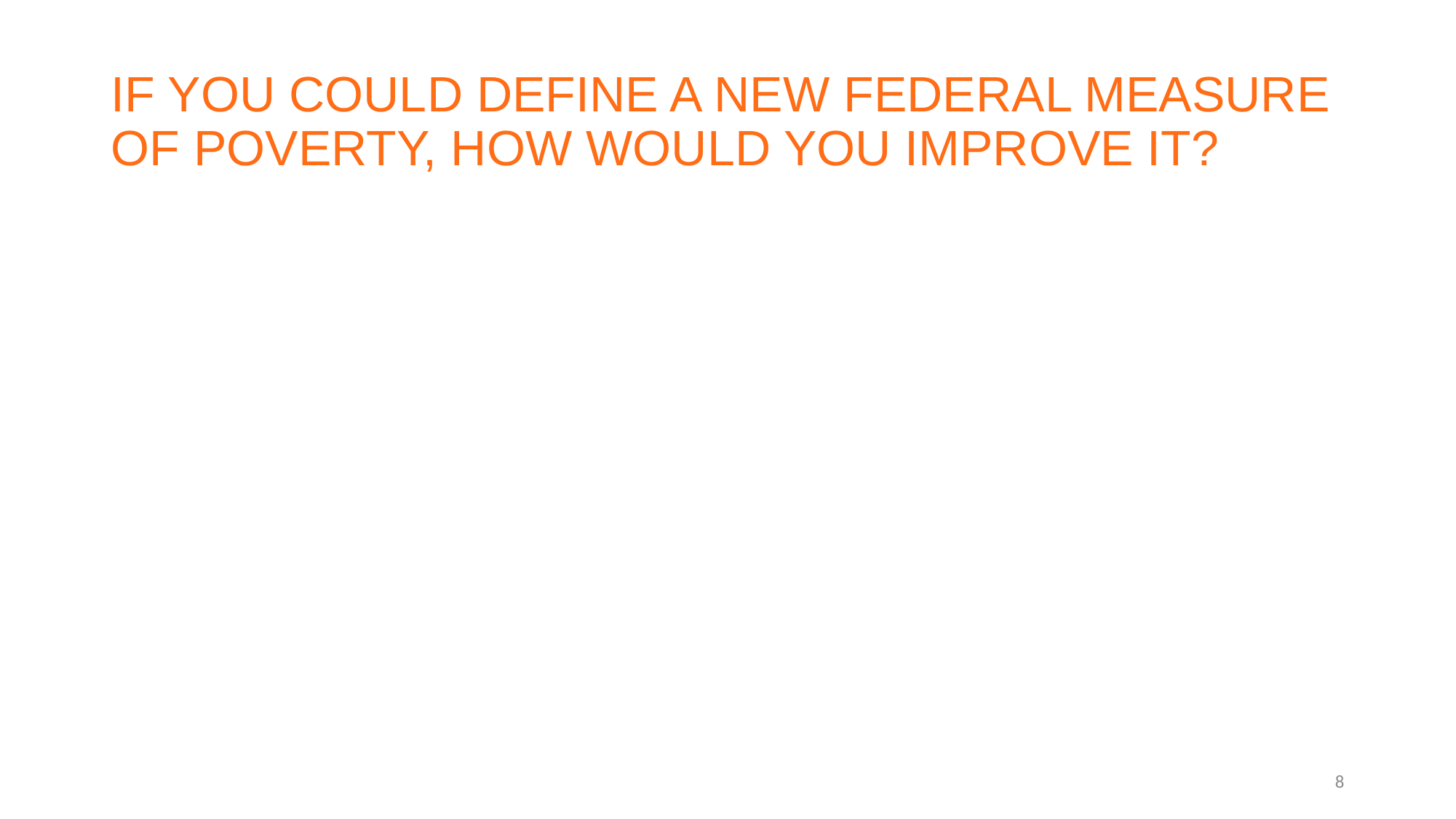

# If you could define a new federal measure of poverty, how would you improve it?
8